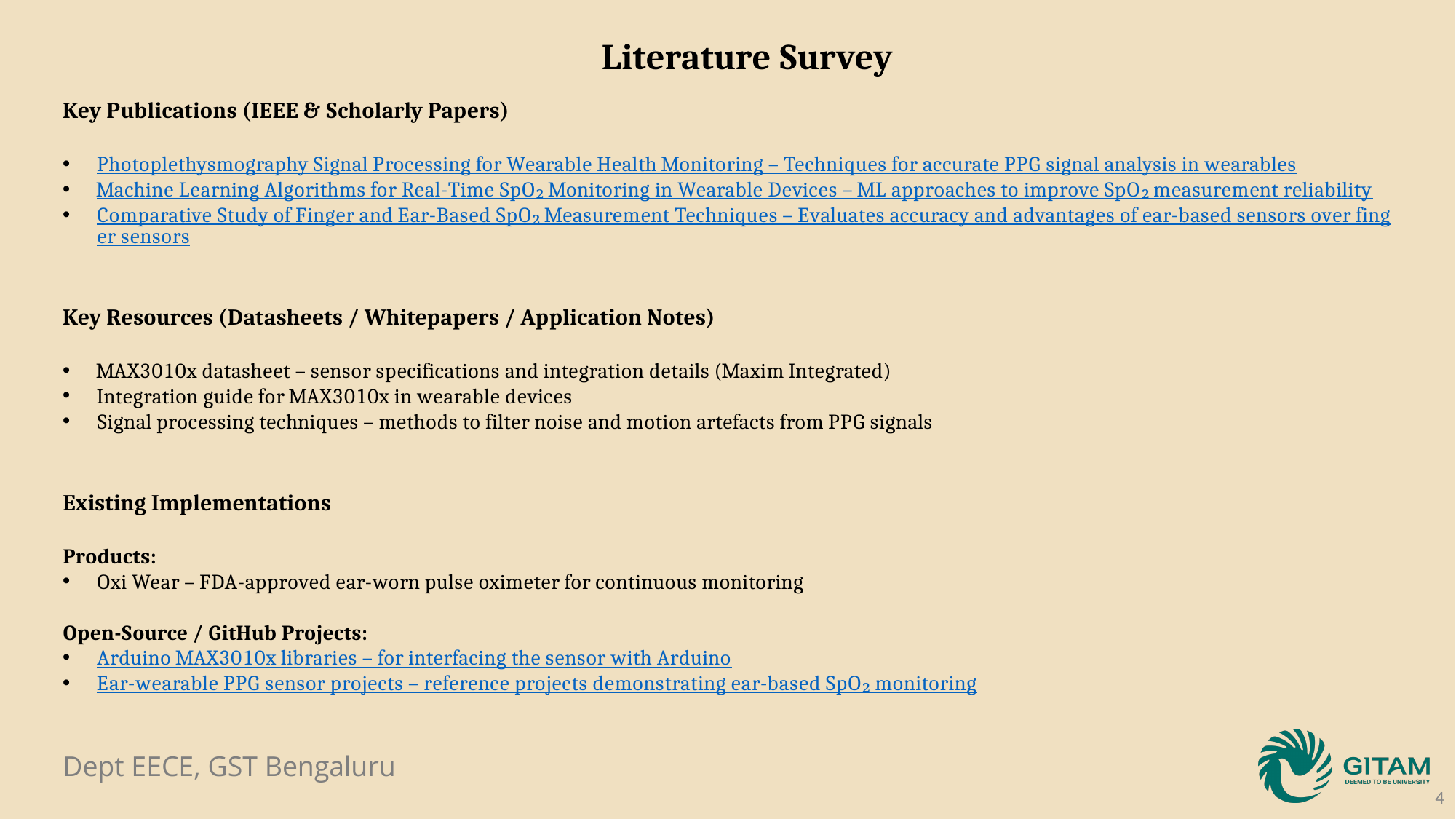

Literature Survey
Key Publications (IEEE & Scholarly Papers)

Photoplethysmography Signal Processing for Wearable Health Monitoring – Techniques for accurate PPG signal analysis in wearables
Machine Learning Algorithms for Real-Time SpO₂ Monitoring in Wearable Devices – ML approaches to improve SpO₂ measurement reliability
Comparative Study of Finger and Ear-Based SpO₂ Measurement Techniques – Evaluates accuracy and advantages of ear-based sensors over finger sensors

Key Resources (Datasheets / Whitepapers / Application Notes)

MAX3010x datasheet – sensor specifications and integration details (Maxim Integrated)
Integration guide for MAX3010x in wearable devices
Signal processing techniques – methods to filter noise and motion artefacts from PPG signals

Existing Implementations

Products:
Oxi Wear – FDA-approved ear-worn pulse oximeter for continuous monitoring

Open-Source / GitHub Projects:
Arduino MAX3010x libraries – for interfacing the sensor with Arduino
Ear-wearable PPG sensor projects – reference projects demonstrating ear-based SpO₂ monitoring

4